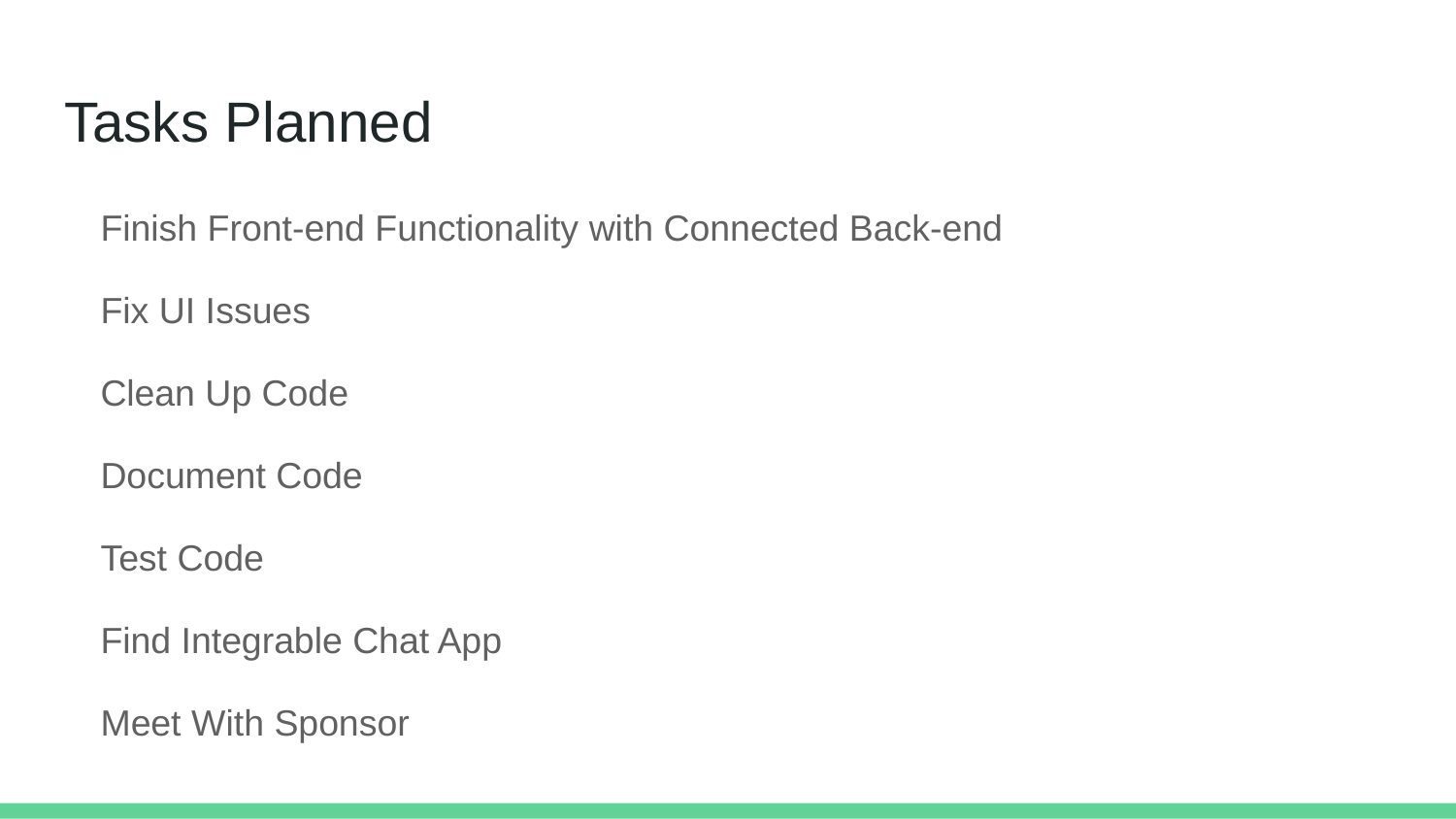

# Tasks Planned
Finish Front-end Functionality with Connected Back-end
Fix UI Issues
Clean Up Code
Document Code
Test Code
Find Integrable Chat App
Meet With Sponsor